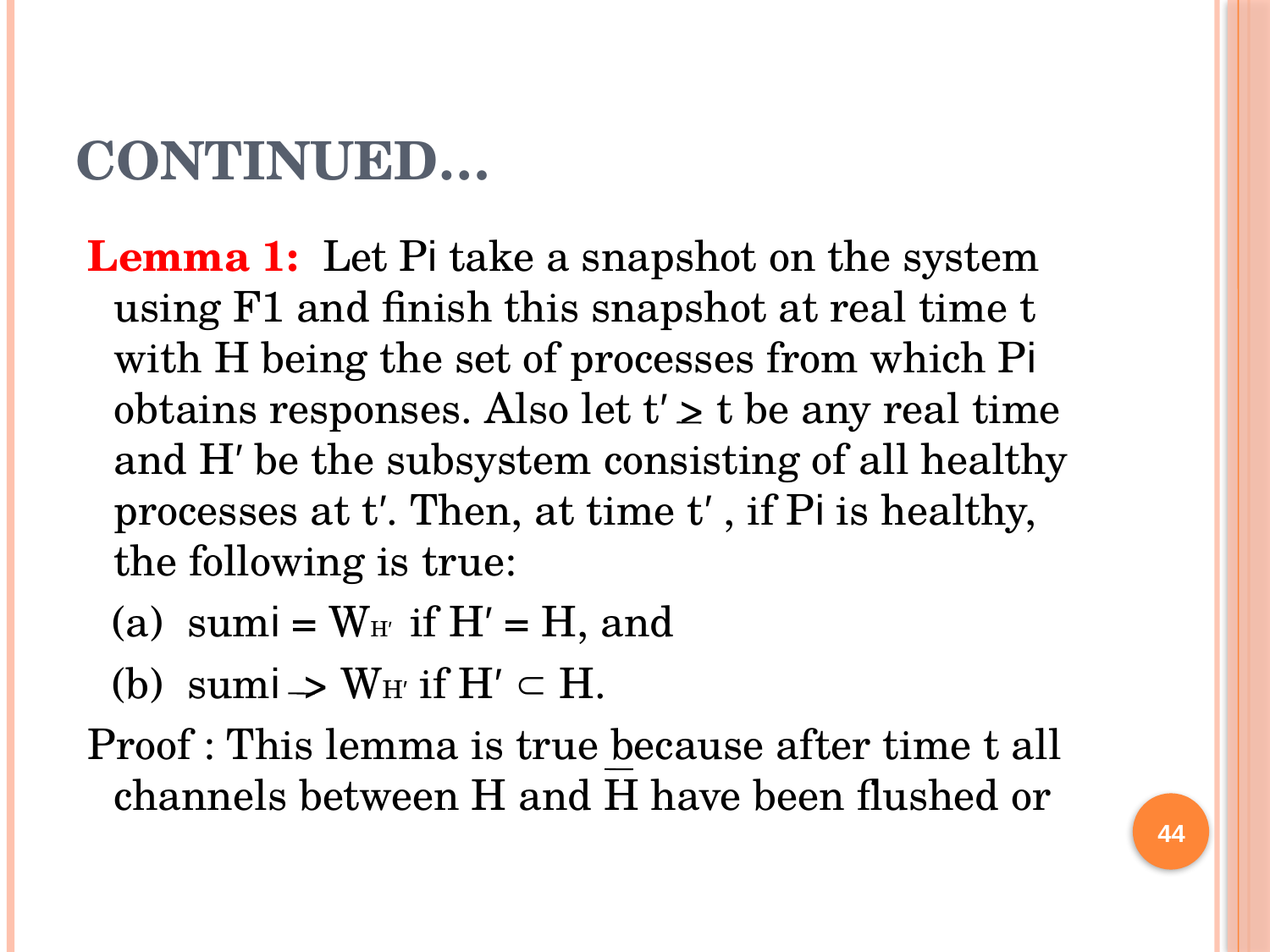

# Continued…
 Lemma 1:  Let Pi take a snapshot on the system using F1 and finish this snapshot at real time t with H being the set of processes from which Pi obtains responses. Also let t′ > t be any real time and H′ be the subsystem consisting of all healthy processes at t′. Then, at time t′ , if Pi is healthy, the following is true:
   (a)  sumi = WH′   if H′ = H, and
   (b)  sumi  > WH′ if H′ ⊂ H.
 Proof : This lemma is true because after time t all channels between H and H have been flushed or
44